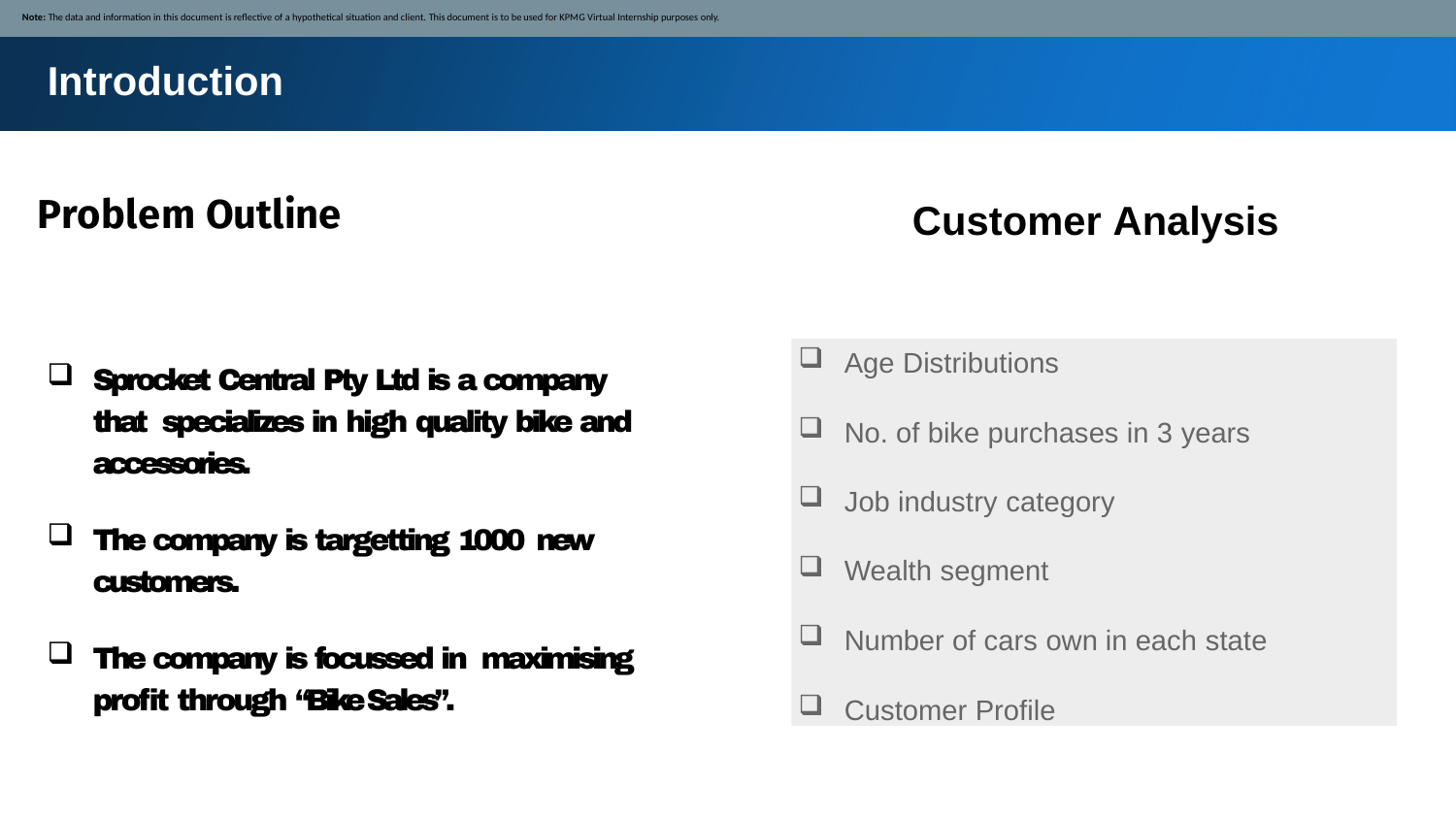

Note: The data and information in this document is reflective of a hypothetical situation and client. This document is to be used for KPMG Virtual Internship purposes only.
# Introduction
Problem Outline
Customer Analysis
Age Distributions

No. of bike purchases in 3 years

Job industry category

Wealth segment

Number of cars own in each state

Customer Profile
Sprocket Central Pty Ltd is a company that  specializes in high quality bike and  accessories.

The company is targetting 1000 new
customers.

The company is focussed in maximising
profit through “Bike Sales”.